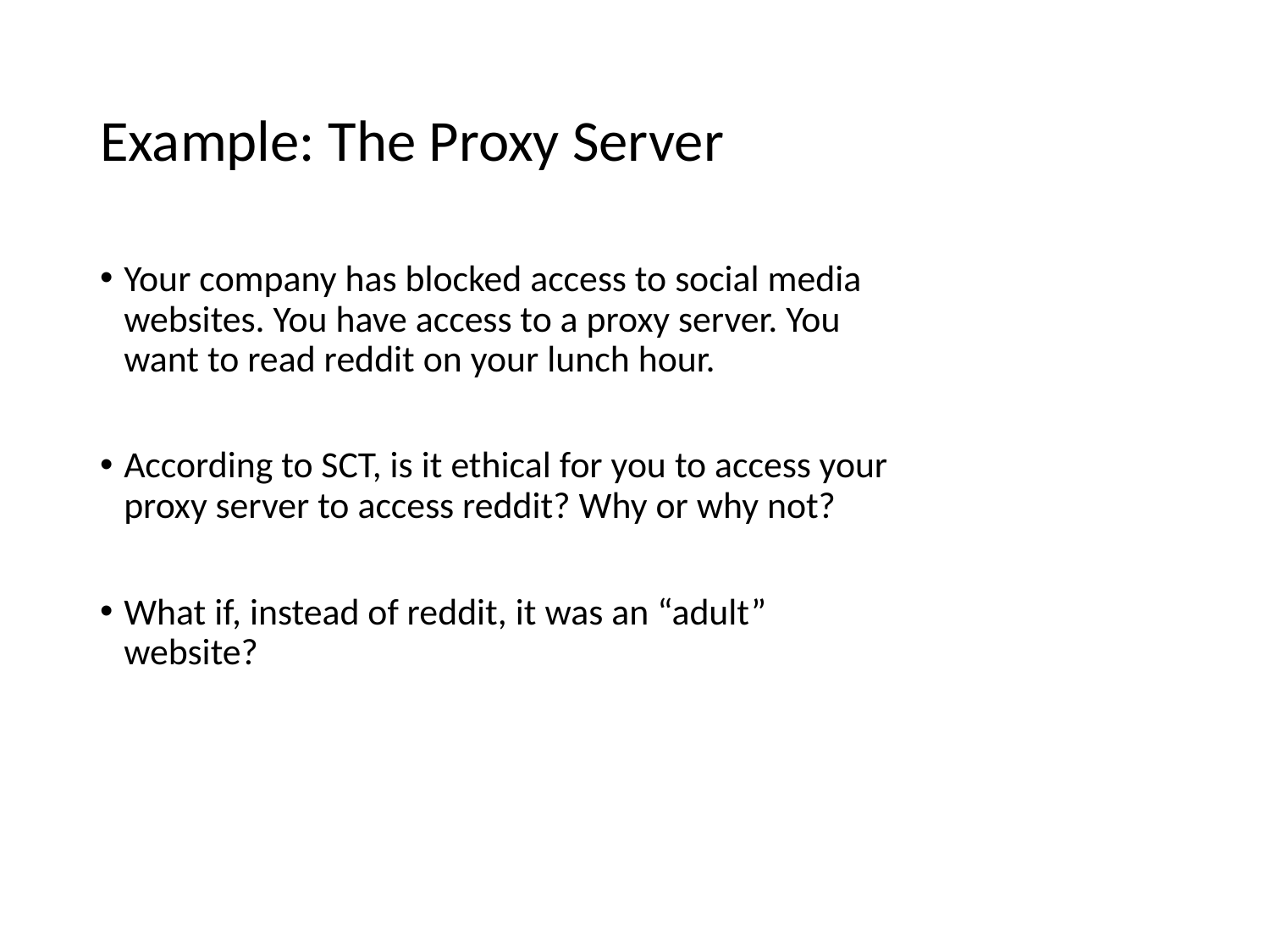

# Example: The Proxy Server
Your company has blocked access to social media websites. You have access to a proxy server. You want to read reddit on your lunch hour.

According to SCT, is it ethical for you to access your proxy server to access reddit? Why or why not?

What if, instead of reddit, it was an “adult” website?